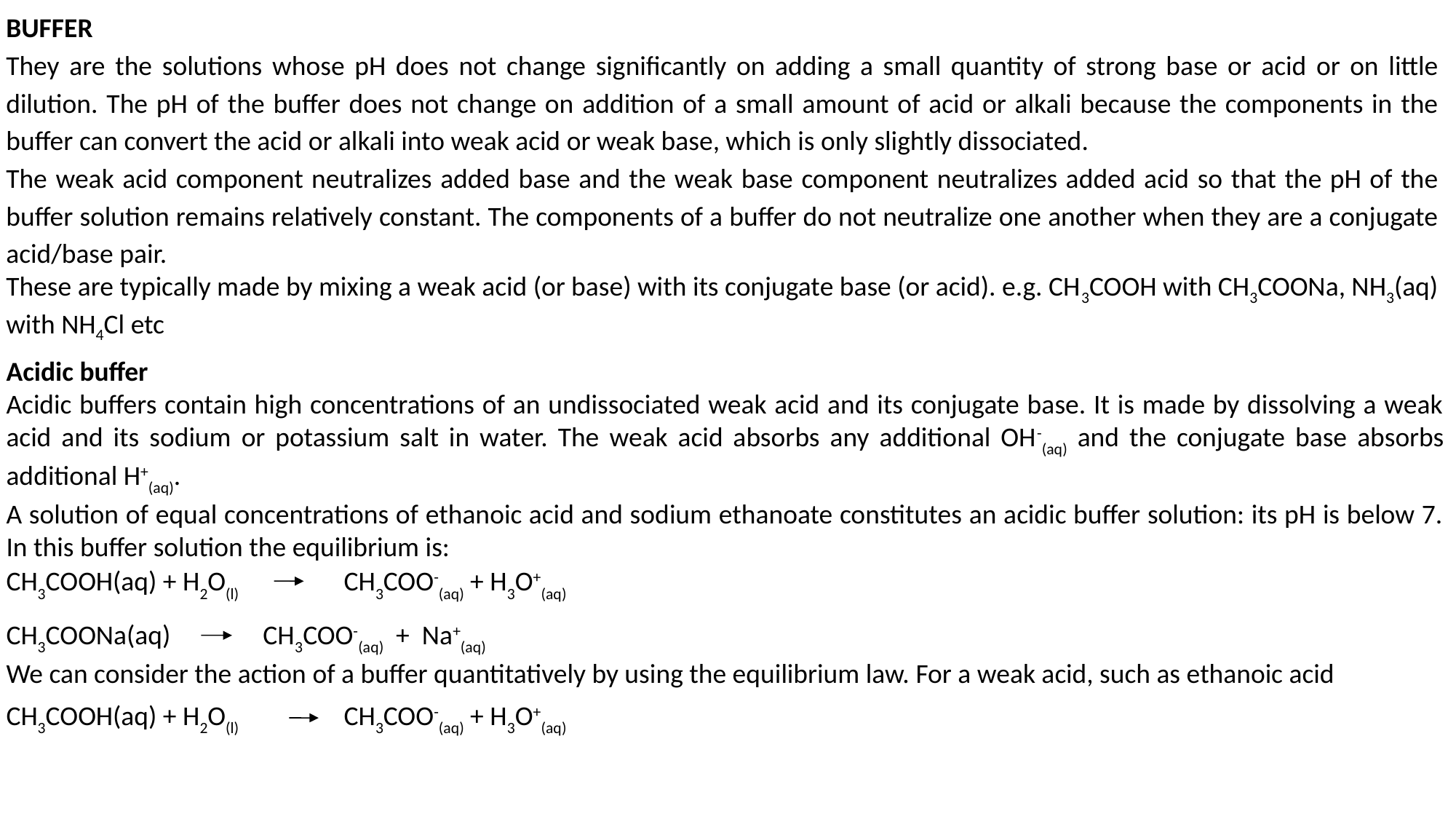

BUFFER
They are the solutions whose pH does not change significantly on adding a small quantity of strong base or acid or on little dilution. The pH of the buffer does not change on addition of a small amount of acid or alkali because the components in the buffer can convert the acid or alkali into weak acid or weak base, which is only slightly dissociated.
The weak acid component neutralizes added base and the weak base component neutralizes added acid so that the pH of the buffer solution remains relatively constant. The components of a buffer do not neutralize one another when they are a conjugate acid/base pair.
These are typically made by mixing a weak acid (or base) with its conjugate base (or acid). e.g. CH3COOH with CH3COONa, NH3(aq) with NH4Cl etc
Acidic buffer
Acidic buffers contain high concentrations of an undissociated weak acid and its conjugate base. It is made by dissolving a weak acid and its sodium or potassium salt in water. The weak acid absorbs any additional OH-(aq) and the conjugate base absorbs additional H+(aq).
A solution of equal concentrations of ethanoic acid and sodium ethanoate constitutes an acidic buffer solution: its pH is below 7. In this buffer solution the equilibrium is:

CH3COOH(aq) + H2O(l)                 CH3COO-(aq) + H3O+(aq)

CH3COONa(aq)               CH3COO-(aq)  +  Na+(aq)
We can consider the action of a buffer quantitatively by using the equilibrium law. For a weak acid, such as ethanoic acid

CH3COOH(aq) + H2O(l)                 CH3COO-(aq) + H3O+(aq)

19